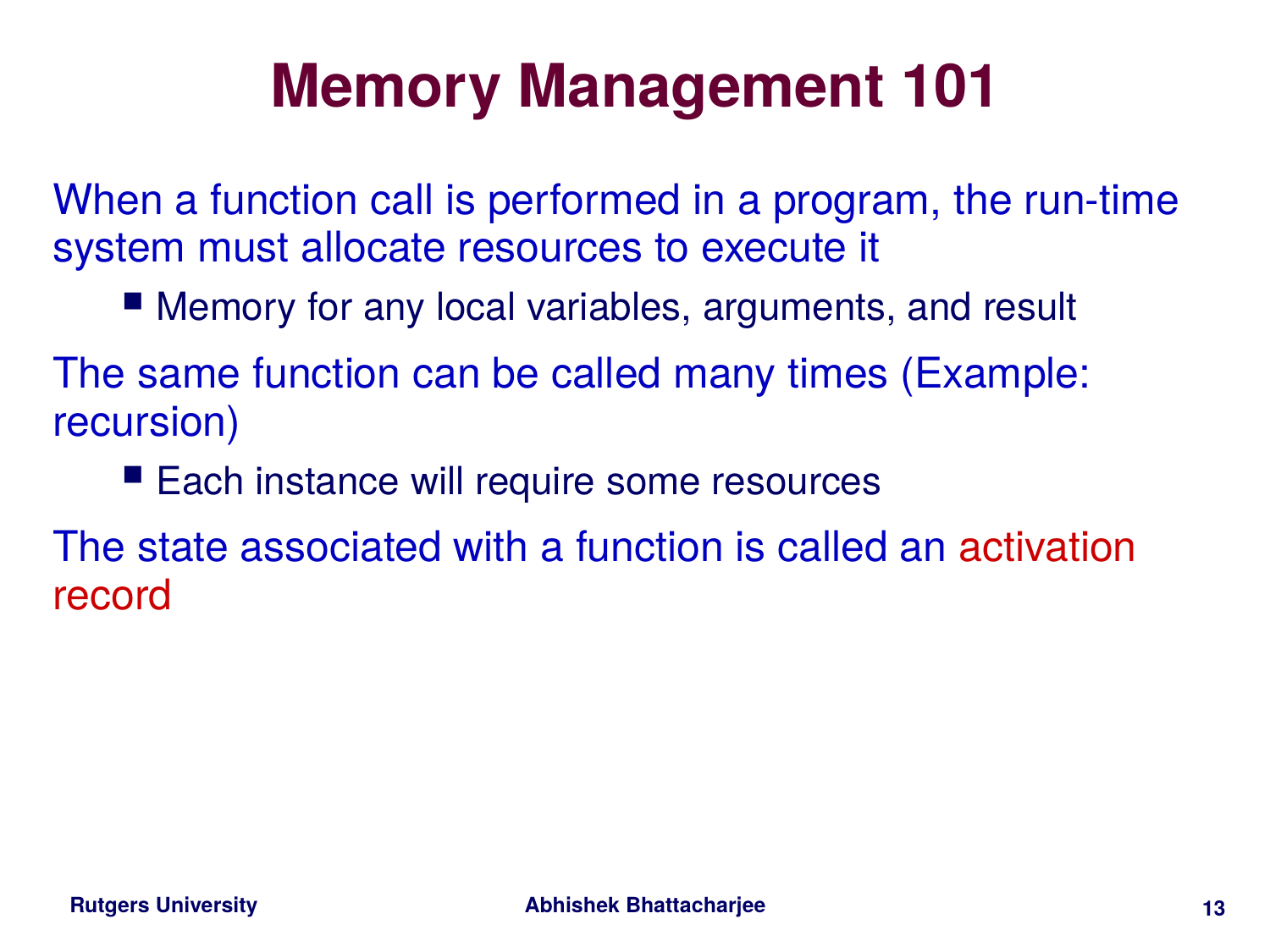

# Memory Management 101
When a function call is performed in a program, the run-time system must allocate resources to execute it
Memory for any local variables, arguments, and result
The same function can be called many times (Example: recursion)
Each instance will require some resources
The state associated with a function is called an activation record